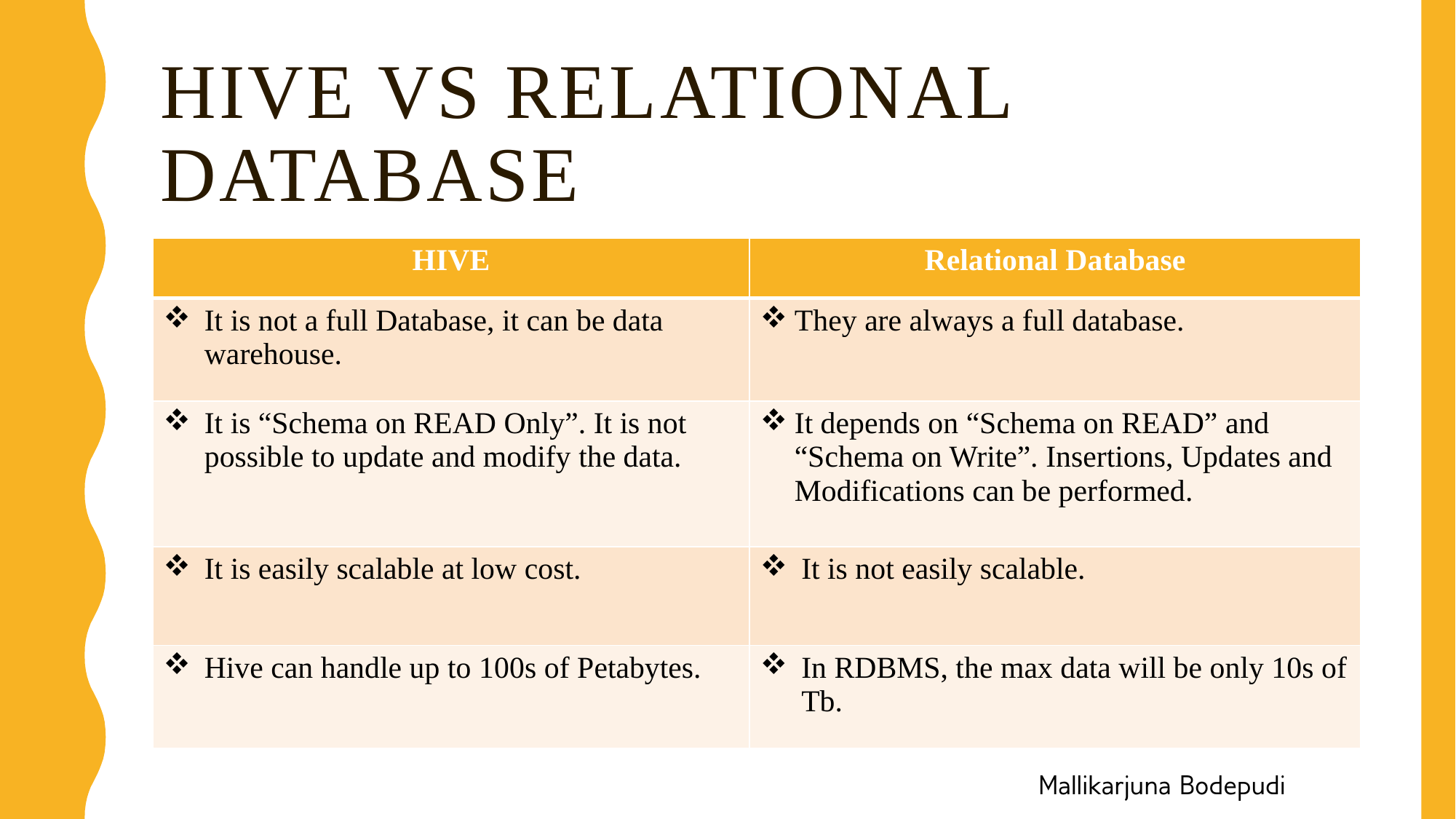

# Hive Vs relational database
| HIVE | Relational Database |
| --- | --- |
| It is not a full Database, it can be data warehouse. | They are always a full database. |
| It is “Schema on READ Only”. It is not possible to update and modify the data. | It depends on “Schema on READ” and “Schema on Write”. Insertions, Updates and Modifications can be performed. |
| It is easily scalable at low cost. | It is not easily scalable. |
| Hive can handle up to 100s of Petabytes. | In RDBMS, the max data will be only 10s of Tb. |
26
Mallikarjuna Bodepudi